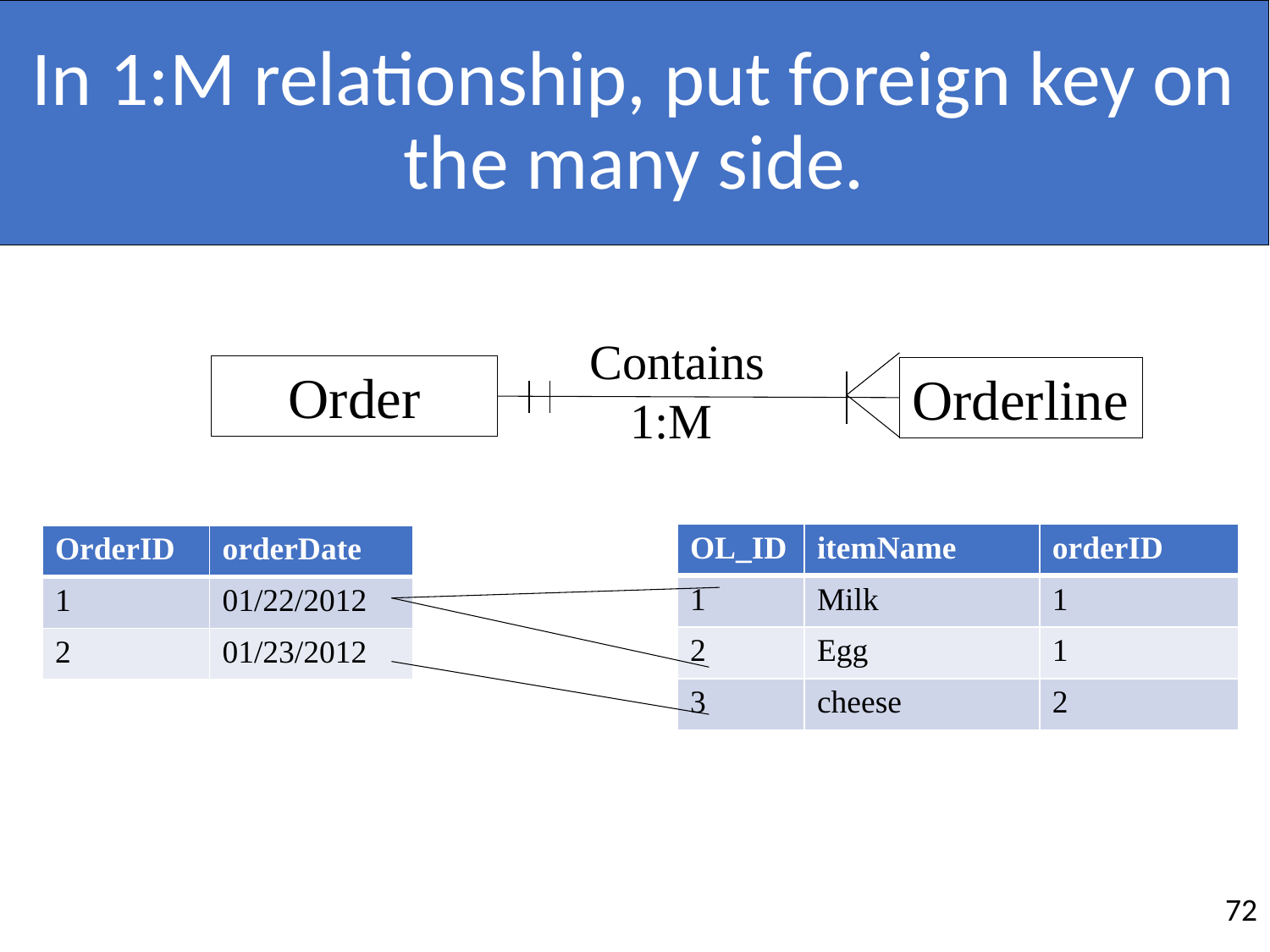

# In 1:M relationship, put foreign key on the many side.
Contains
1:M
Order
Orderline
| OL\_ID | itemName | orderID |
| --- | --- | --- |
| 1 | Milk | 1 |
| 2 | Egg | 1 |
| 3 | cheese | 2 |
| OrderID | orderDate |
| --- | --- |
| 1 | 01/22/2012 |
| 2 | 01/23/2012 |
72